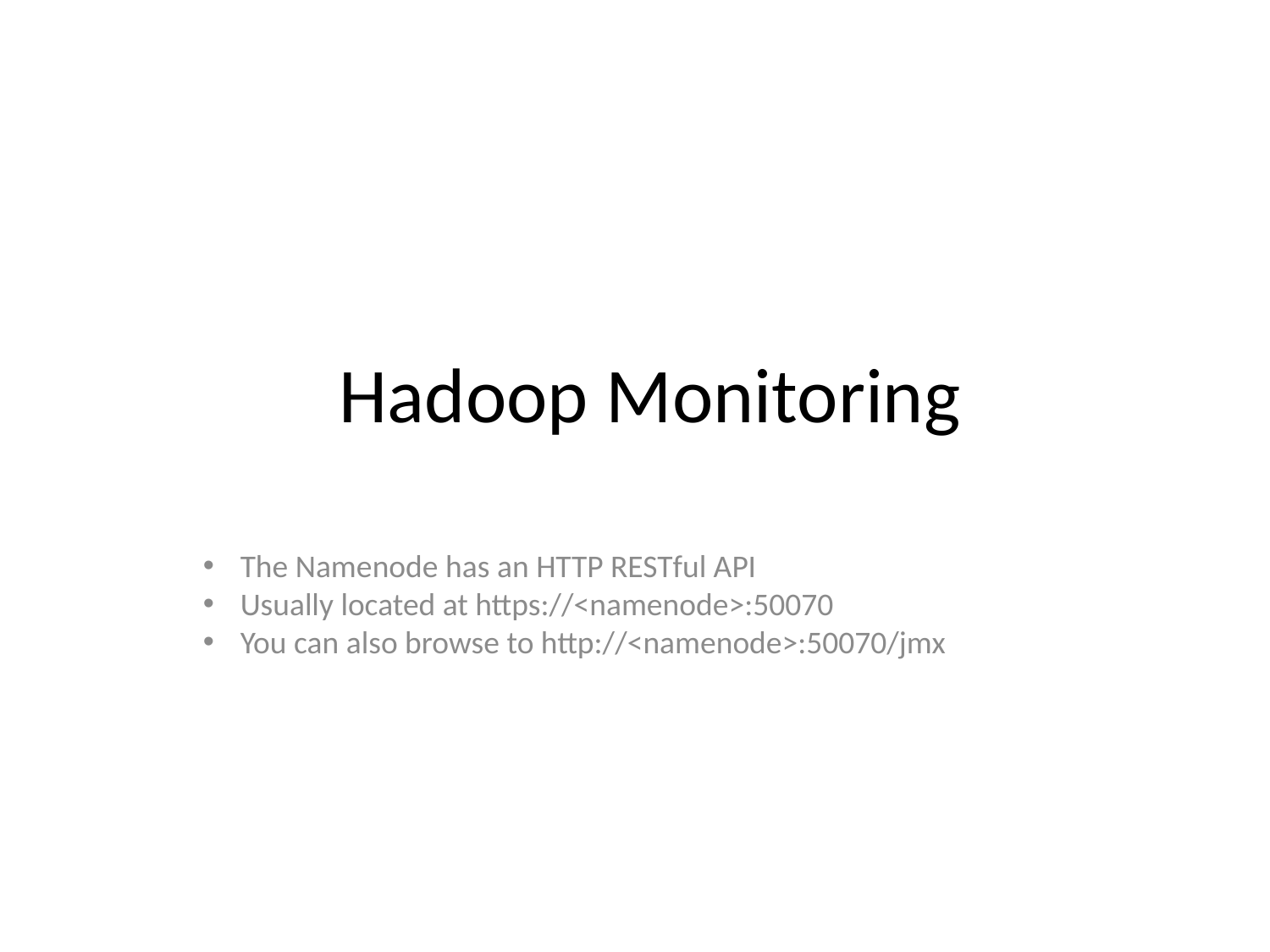

Hadoop Monitoring
 The Namenode has an HTTP RESTful API
 Usually located at https://<namenode>:50070
 You can also browse to http://<namenode>:50070/jmx